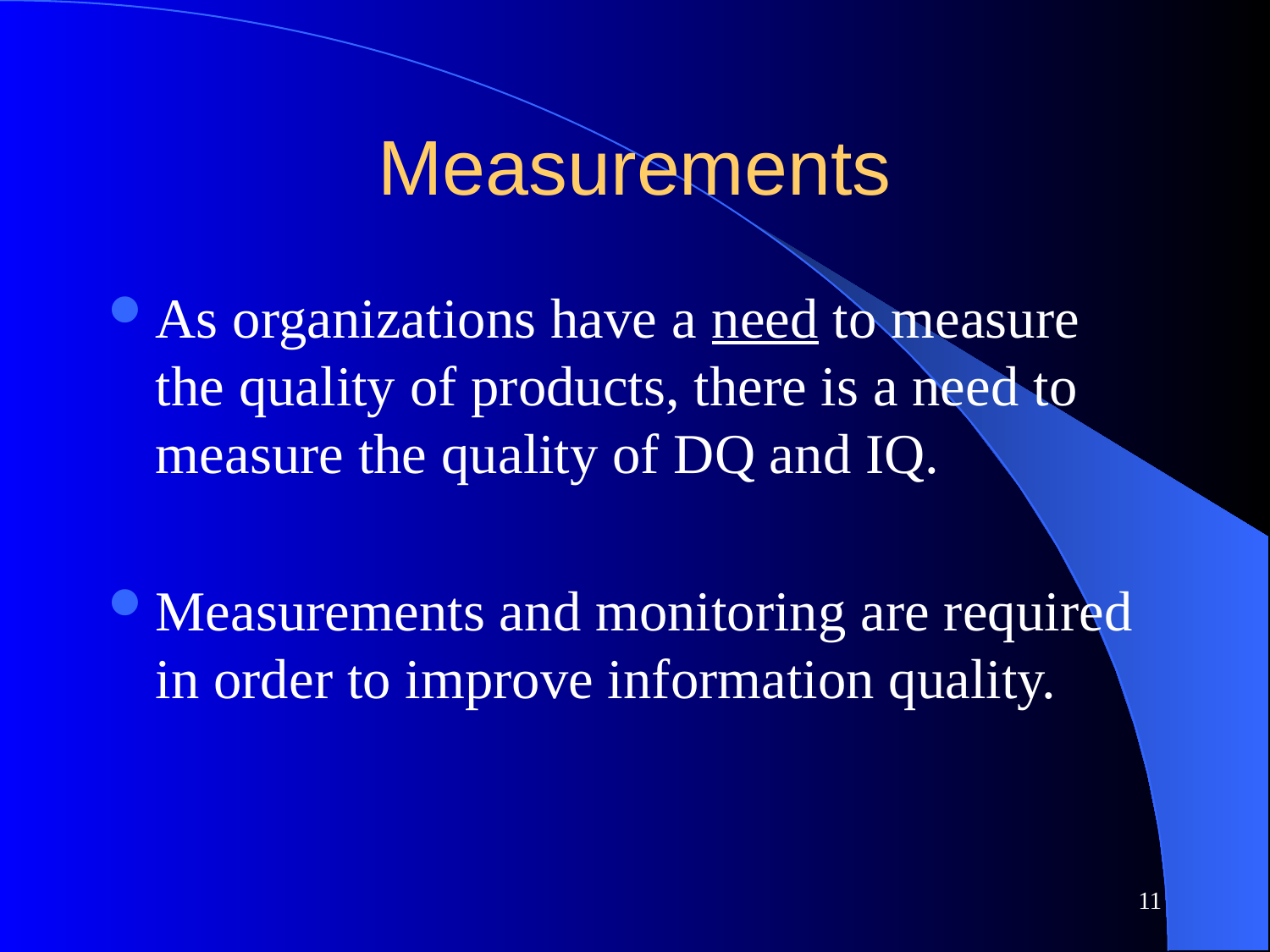

# Measurements
As organizations have a need to measure the quality of products, there is a need to measure the quality of DQ and IQ.

Measurements and monitoring are required in order to improve information quality.

11